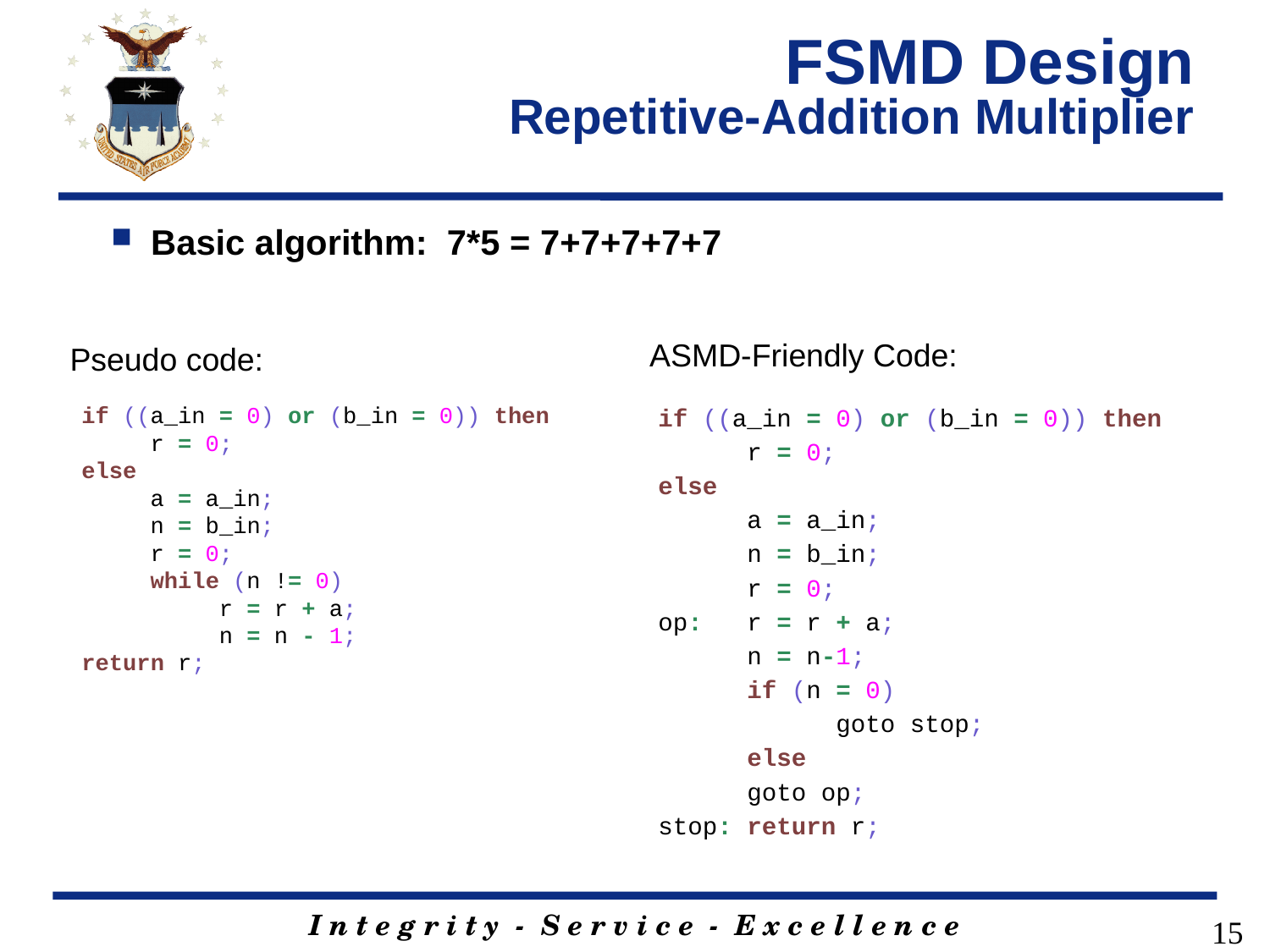

# FSMD Design Repetitive-Addition Multiplier
Basic algorithm:  7*5 = 7+7+7+7+7
ASMD-Friendly Code:
Pseudo code:
if ((a_in = 0) or (b_in = 0)) then
      r = 0;
else
      a = a_in;
      n = b_in;
      r = 0;
op:   r = r + a;
      n = n-1;
      if (n = 0)
            goto stop;
      else
      goto op;
stop: return r;
if ((a_in = 0) or (b_in = 0)) then
     r = 0;
else
     a = a_in;
     n = b_in;
     r = 0;
     while (n != 0)
          r = r + a;
          n = n - 1;
return r;

15